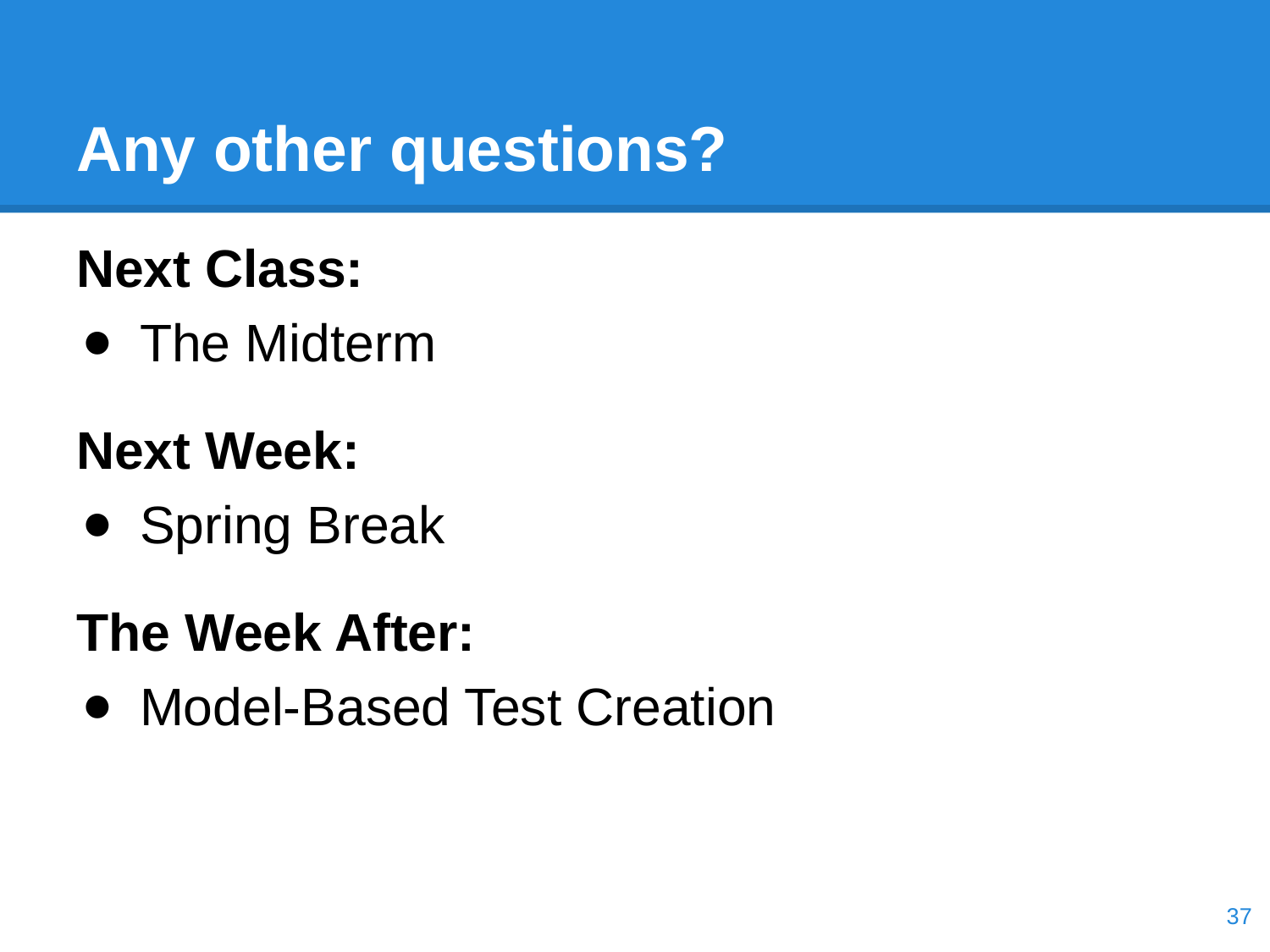

# Any other questions?
Next Class:
The Midterm

Next Week:
Spring Break

The Week After:
Model-Based Test Creation
37